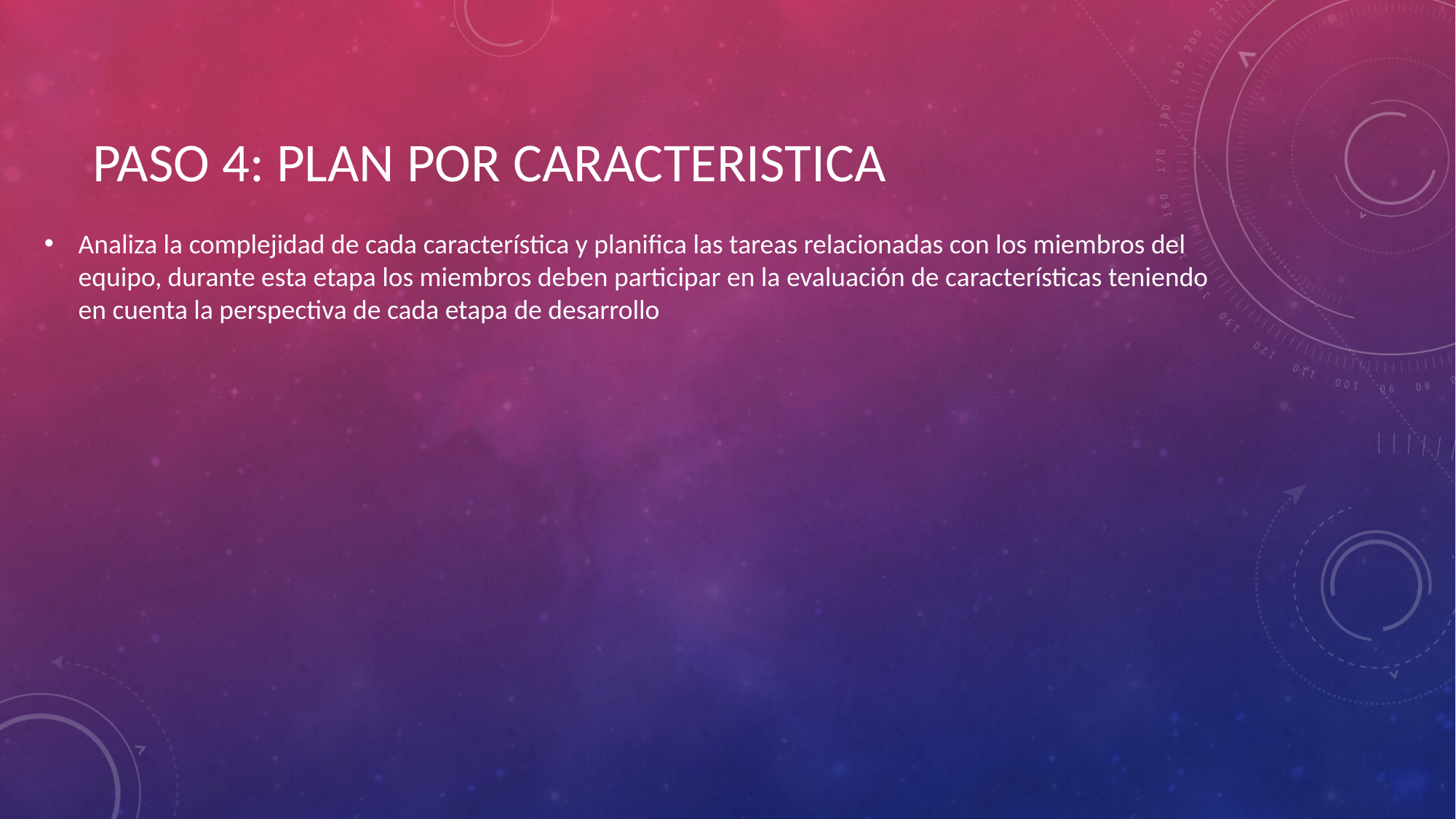

Analiza la complejidad de cada característica y planifica las tareas relacionadas con los miembros del equipo, durante esta etapa los miembros deben participar en la evaluación de características teniendo en cuenta la perspectiva de cada etapa de desarrollo
# Paso 4: plan por caracteristica